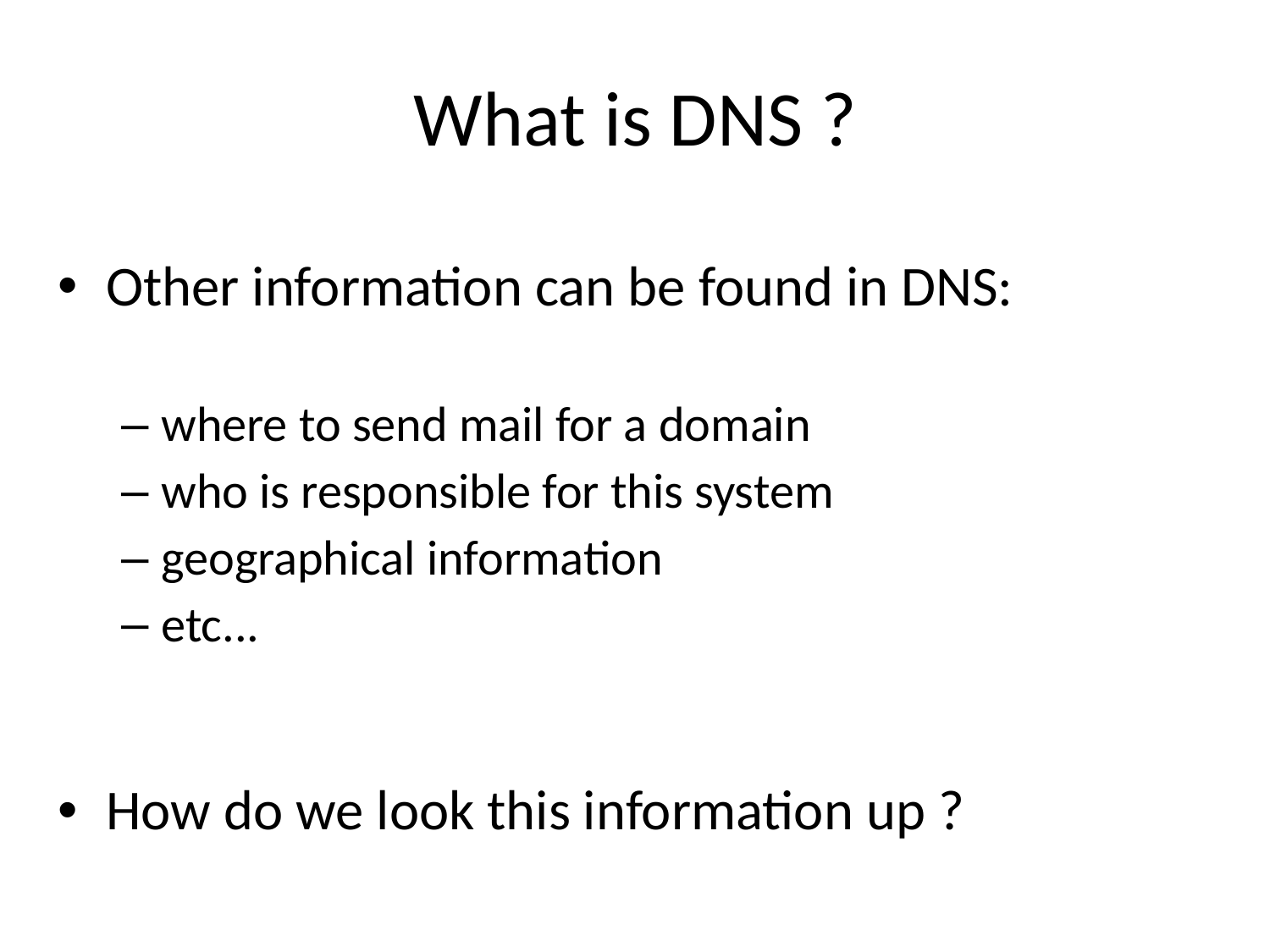

# What is DNS ?
Other information can be found in DNS:
where to send mail for a domain
who is responsible for this system
geographical information
etc...
How do we look this information up ?